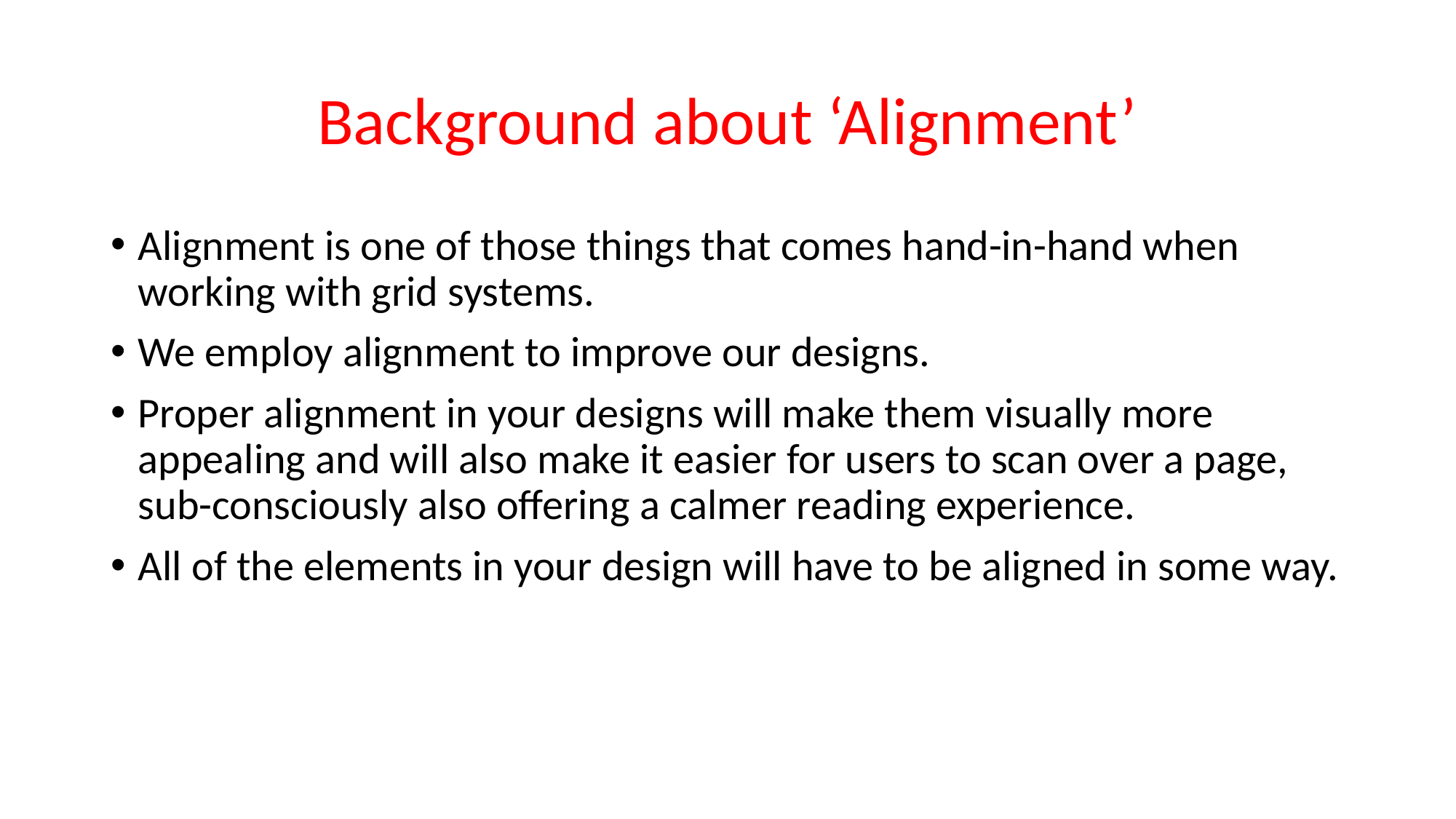

# Background about ‘Alignment’
Alignment is one of those things that comes hand-in-hand when working with grid systems.
We employ alignment to improve our designs.
Proper alignment in your designs will make them visually more appealing and will also make it easier for users to scan over a page, sub-consciously also offering a calmer reading experience.
All of the elements in your design will have to be aligned in some way.